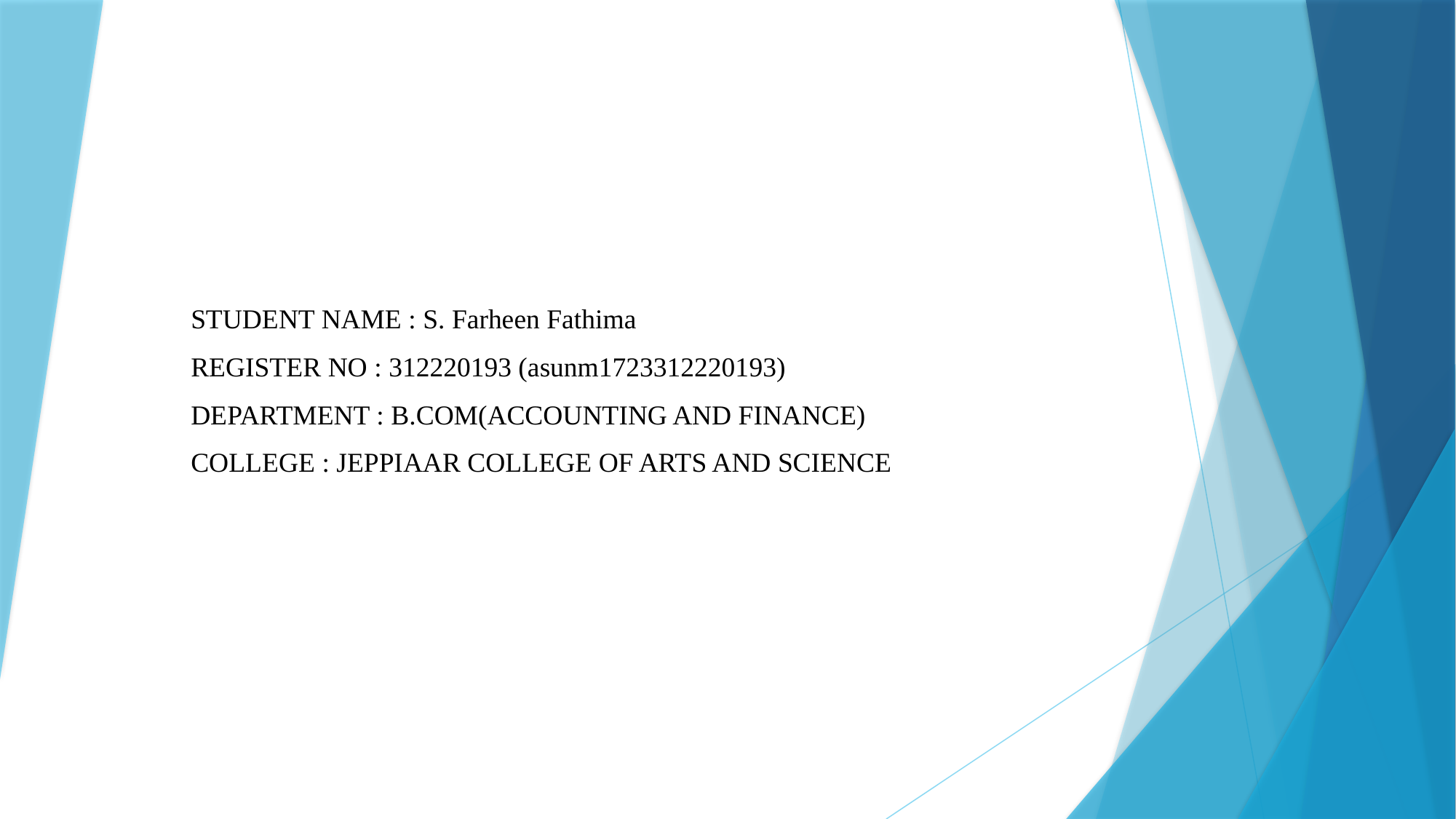

STUDENT NAME : S. Farheen Fathima
REGISTER NO : 312220193 (asunm1723312220193)
DEPARTMENT : B.COM(ACCOUNTING AND FINANCE)
COLLEGE : JEPPIAAR COLLEGE OF ARTS AND SCIENCE